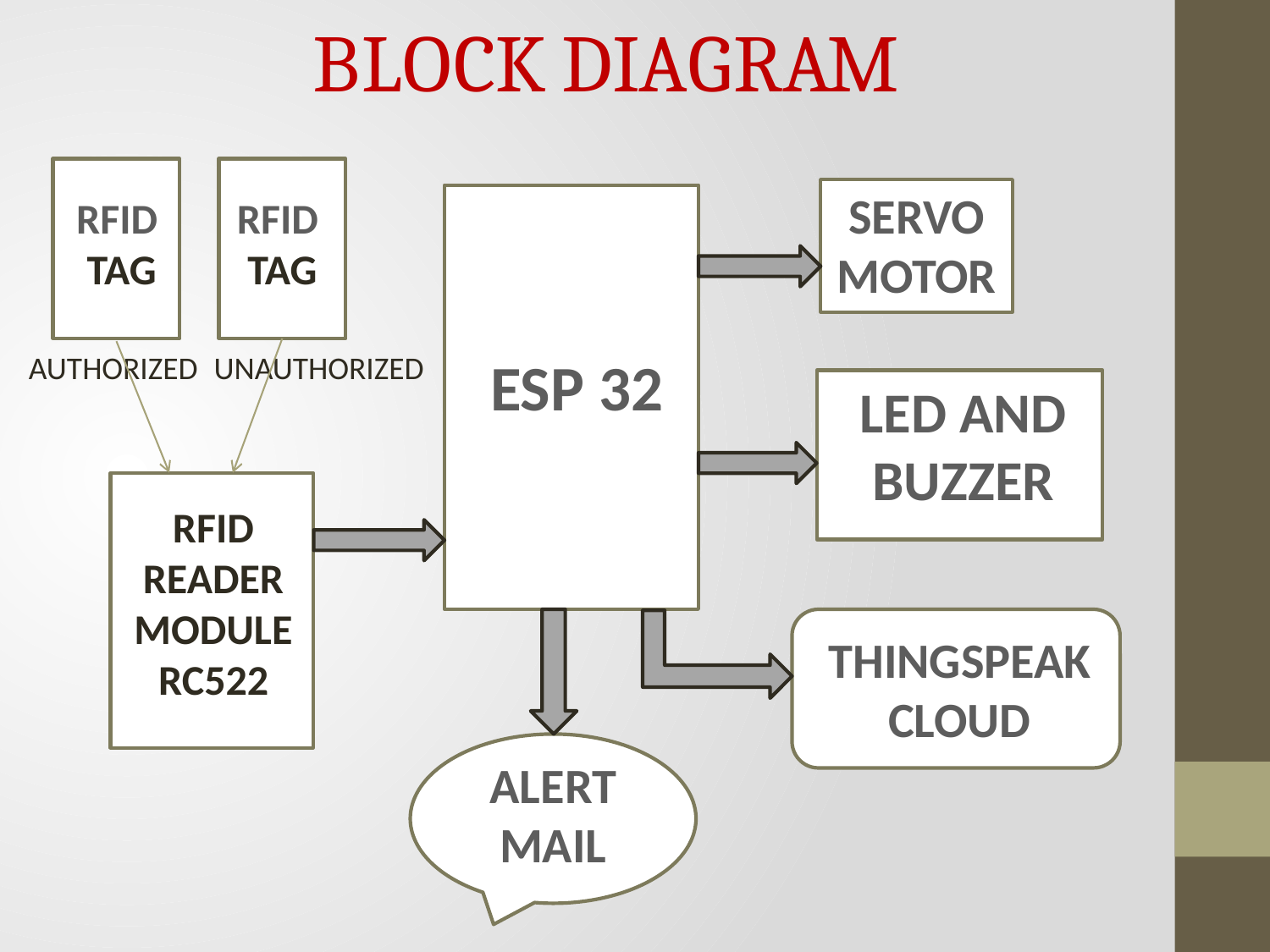

# BLOCK DIAGRAM

SERVO MOTOR

RFID
TAG
RFID
TAG

AUTHORIZED
UNAUTHORIZED
ESP 32
LED AND BUZZER

RFID READER MODULE RC522

THINGSPEAK
CLOUD

ALERT MAIL